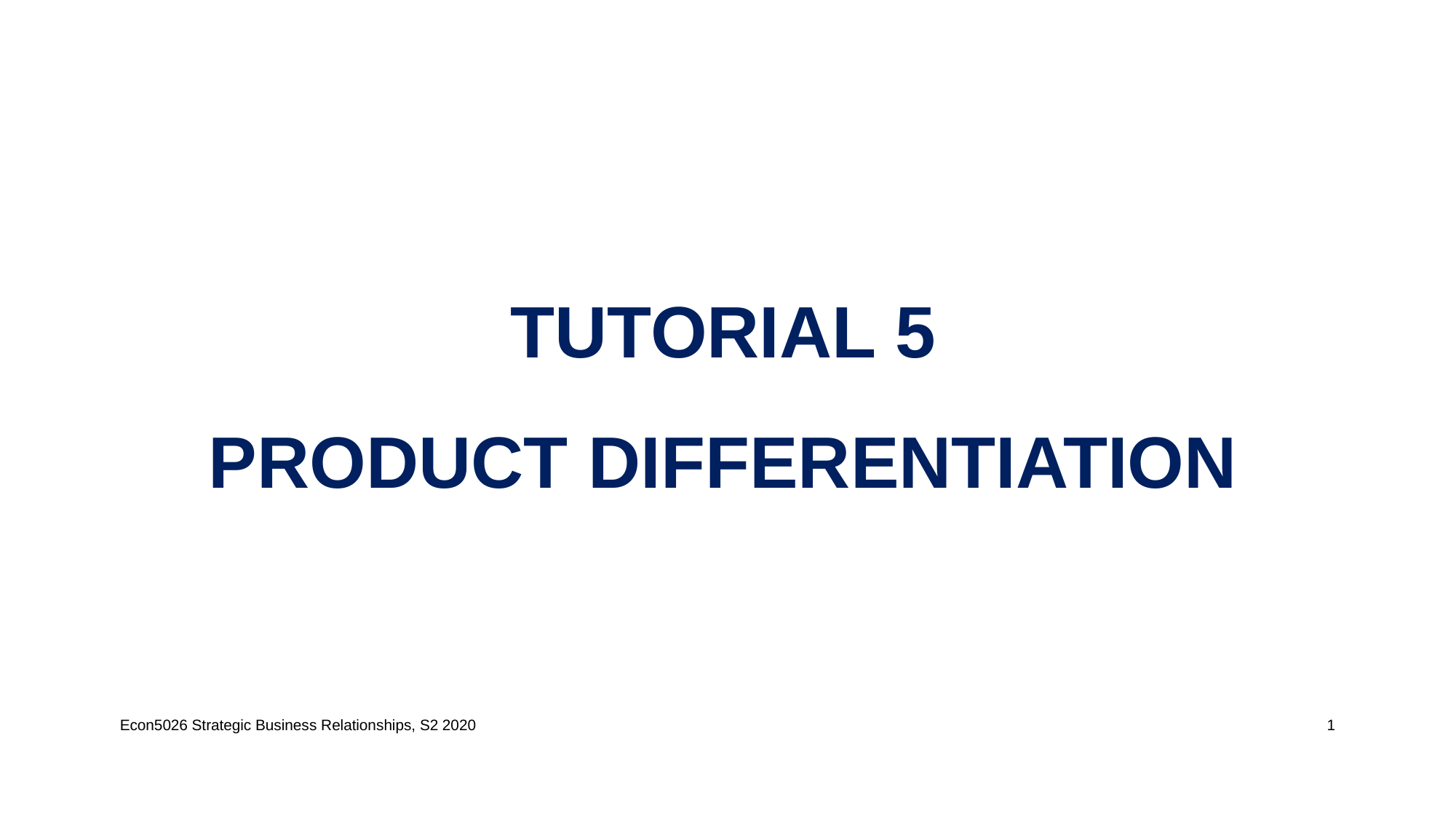

# Tutorial 5 Product differentiation
Econ5026 Strategic Business Relationships, S2 2020
1